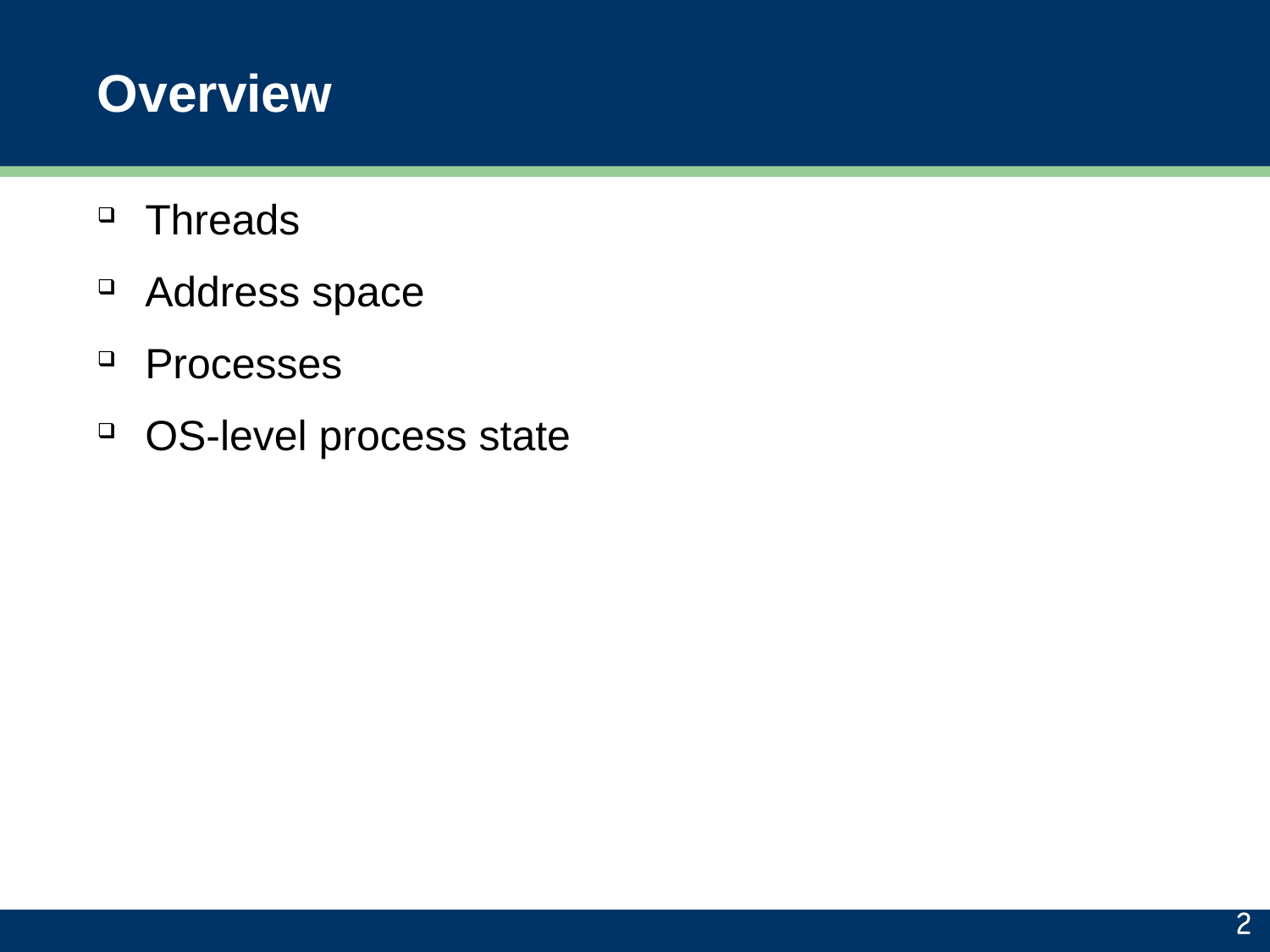

# Overview
Threads
Address space
Processes
OS-level process state
2